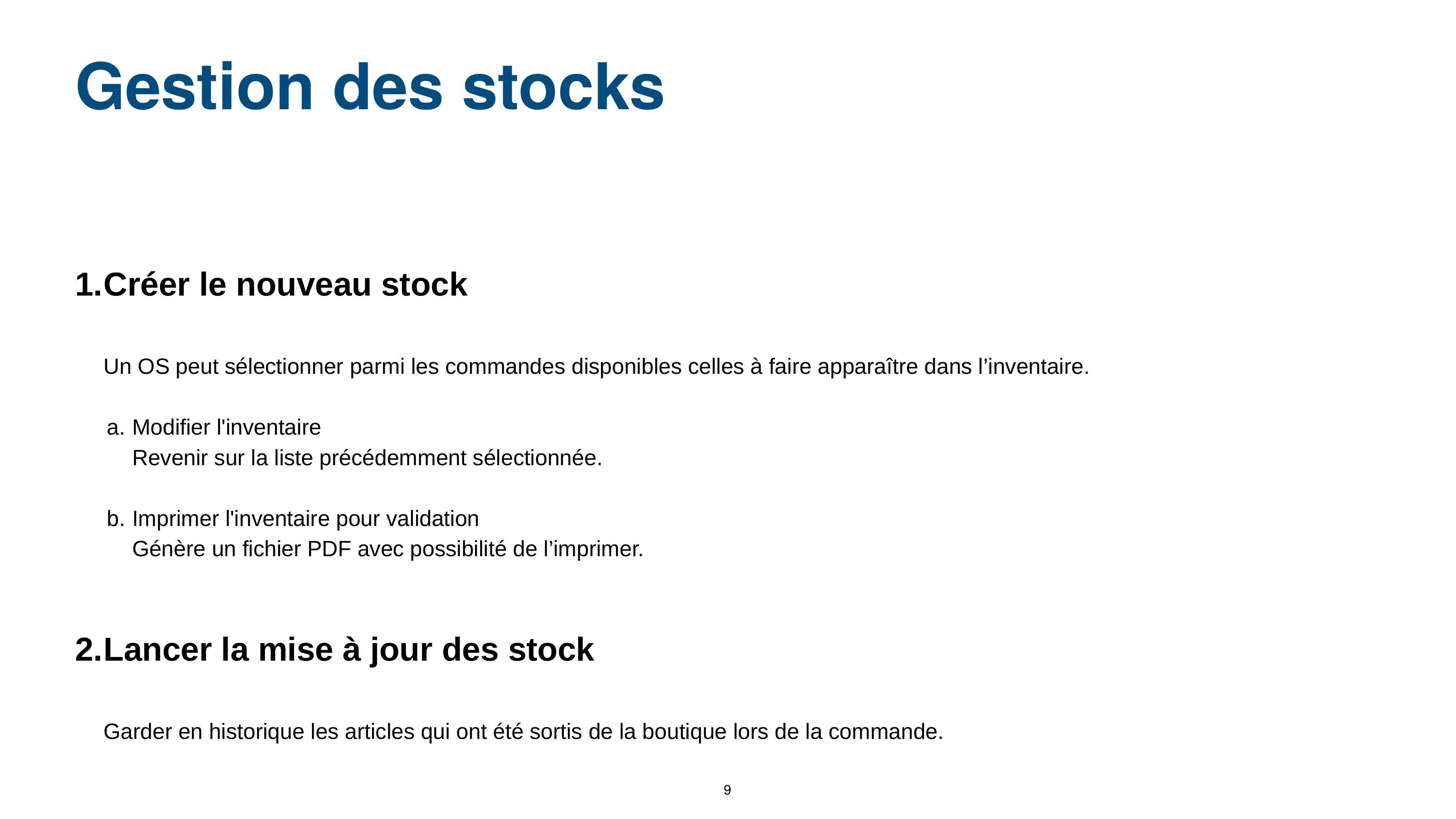

# Gestion des stocks
Créer le nouveau stock

Un OS peut sélectionner parmi les commandes disponibles celles à faire apparaître dans l’inventaire.

Modifier l'inventaire
Revenir sur la liste précédemment sélectionnée.

Imprimer l'inventaire pour validation
Génère un fichier PDF avec possibilité de l’imprimer.

Lancer la mise à jour des stock

Garder en historique les articles qui ont été sortis de la boutique lors de la commande.

9